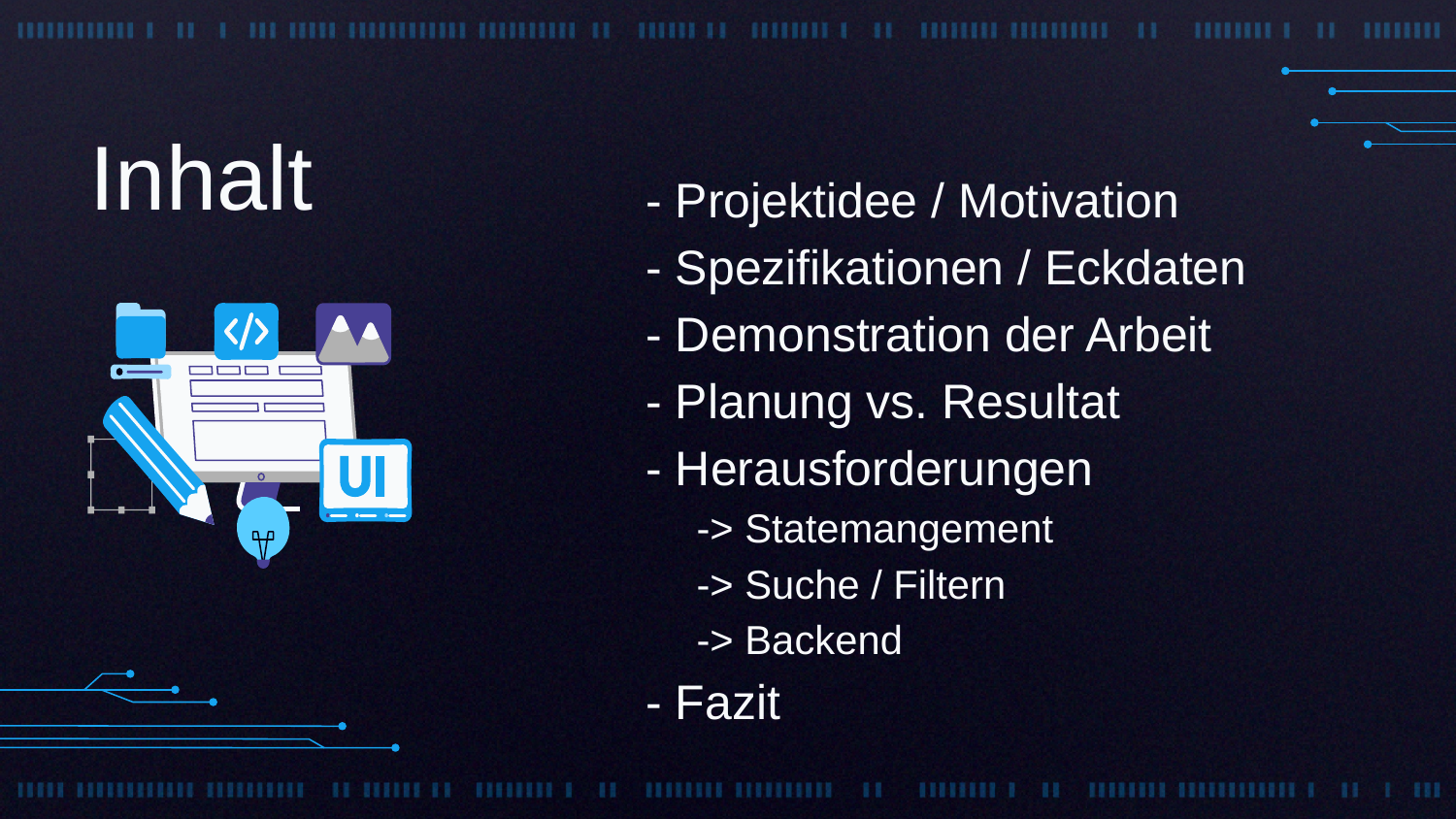

# Inhalt
- Projektidee / Motivation
- Spezifikationen / Eckdaten
- Demonstration der Arbeit
- Planung vs. Resultat
- Herausforderungen
	-> Statemangement
  	-> Suche / Filtern
	-> Backend
- Fazit